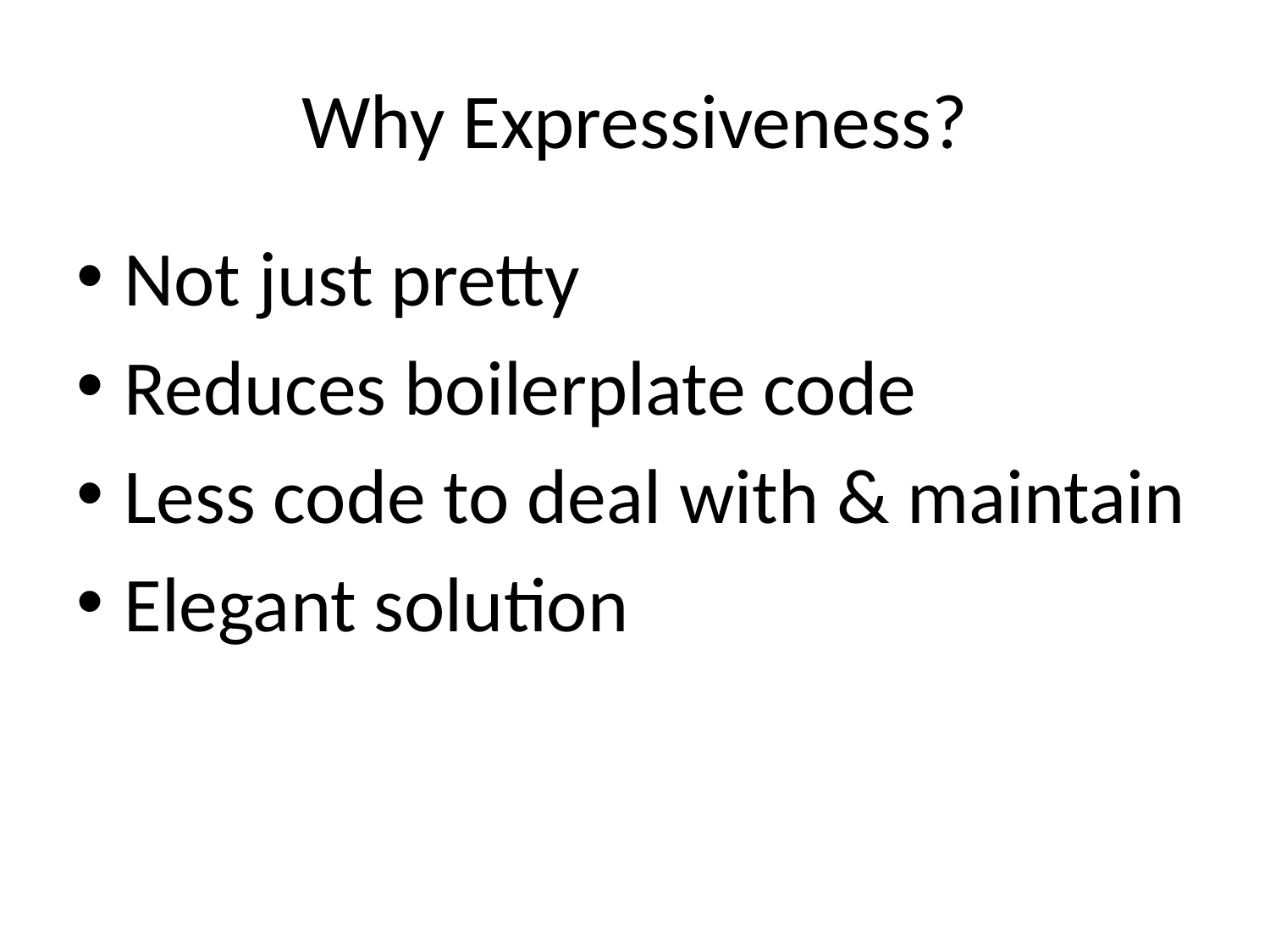

# Why Expressiveness?
Not just pretty
Reduces boilerplate code
Less code to deal with & maintain
Elegant solution